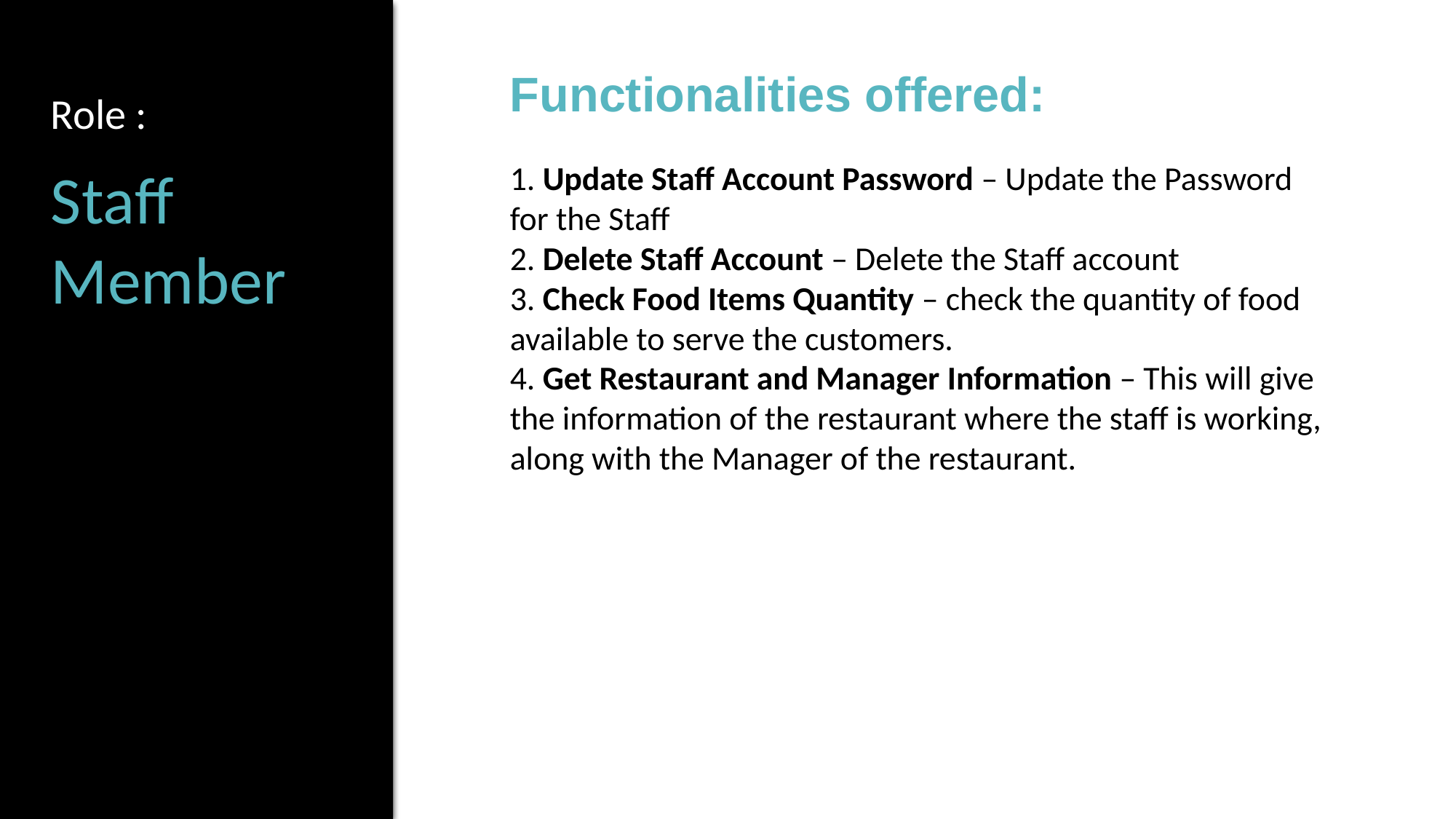

Functionalities offered:
Role :
Staff Member
1. Update Staff Account Password – Update the Password for the Staff
2. Delete Staff Account – Delete the Staff account
3. Check Food Items Quantity – check the quantity of food available to serve the customers.
4. Get Restaurant and Manager Information – This will give the information of the restaurant where the staff is working, along with the Manager of the restaurant.